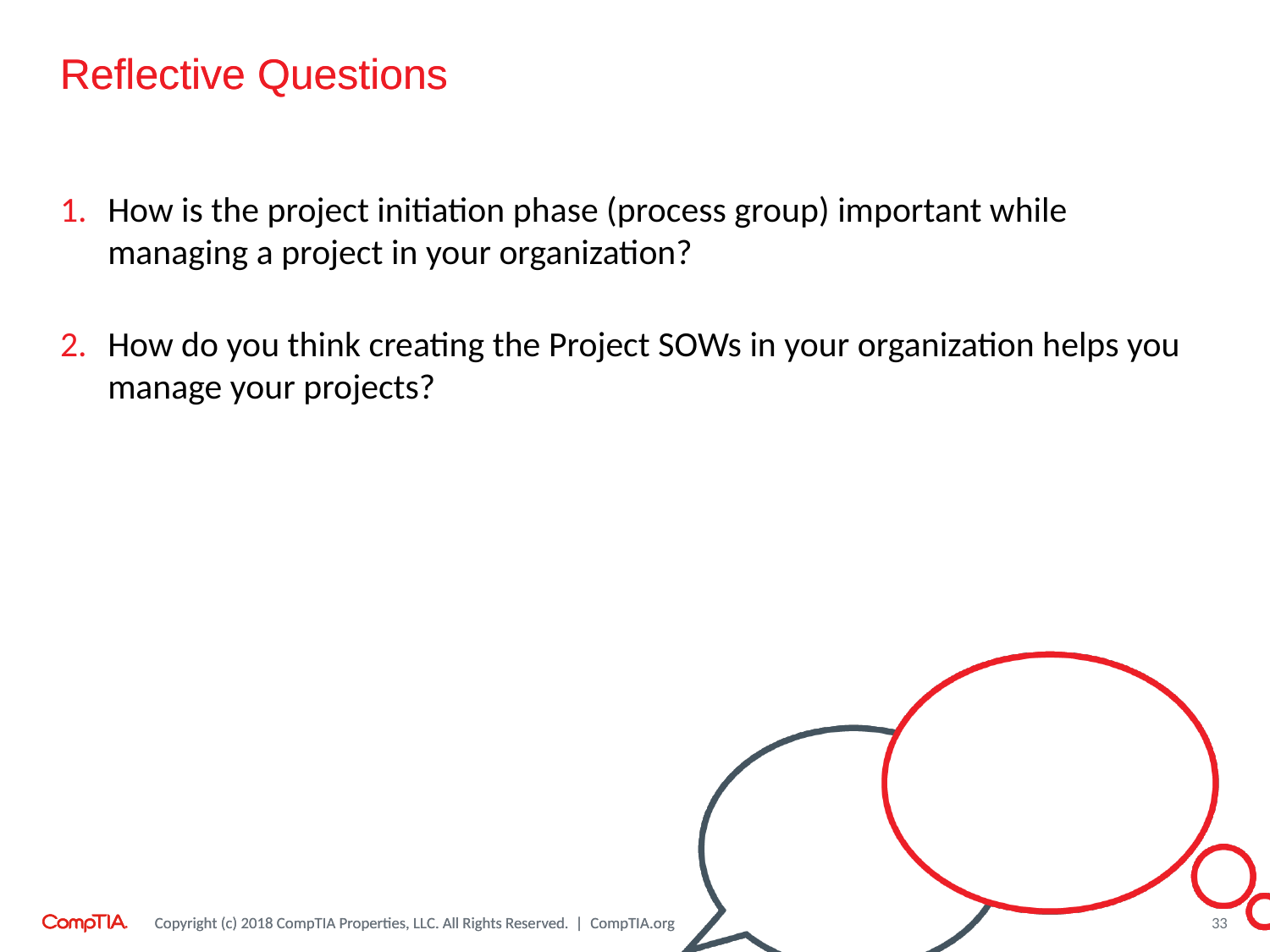

How is the project initiation phase (process group) important while managing a project in your organization?
How do you think creating the Project SOWs in your organization helps you manage your projects?
33